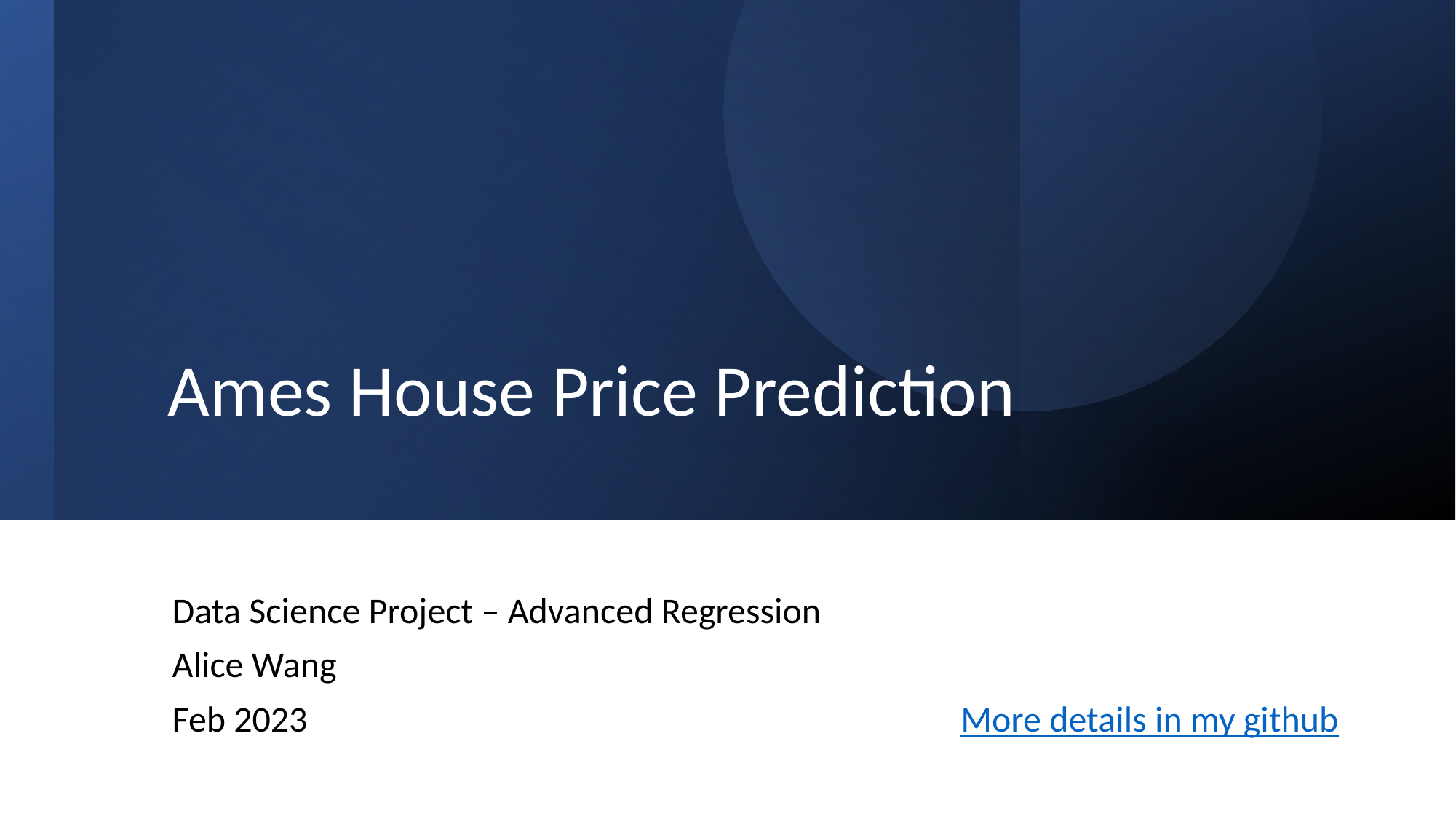

# Ames House Price Prediction
Data Science Project – Advanced Regression
Alice Wang
Feb 2023 						   More details in my github